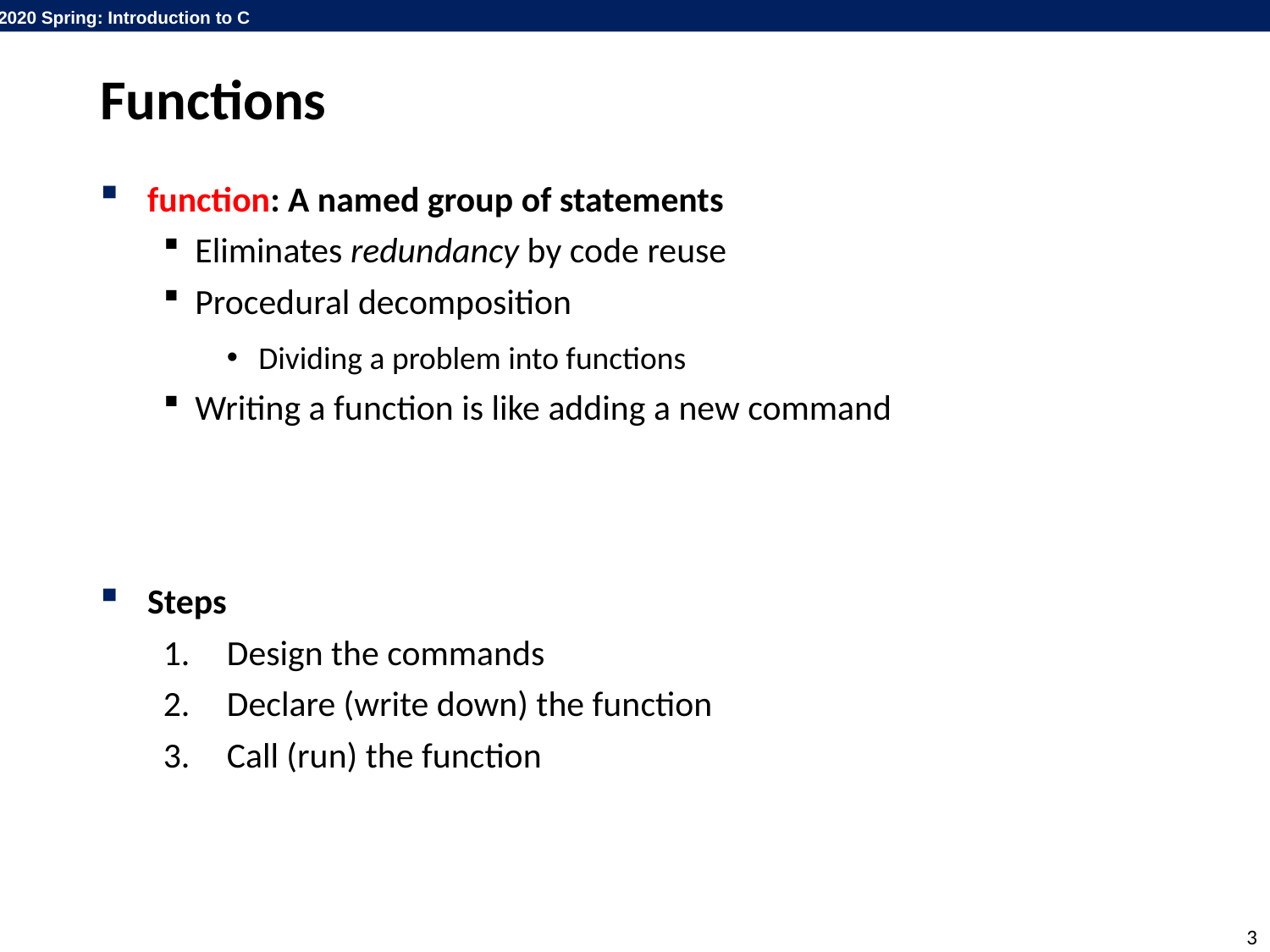

# Functions
function: A named group of statements
Eliminates redundancy by code reuse
Procedural decomposition
Dividing a problem into functions
Writing a function is like adding a new command

Steps
Design the commands
Declare (write down) the function
Call (run) the function
3